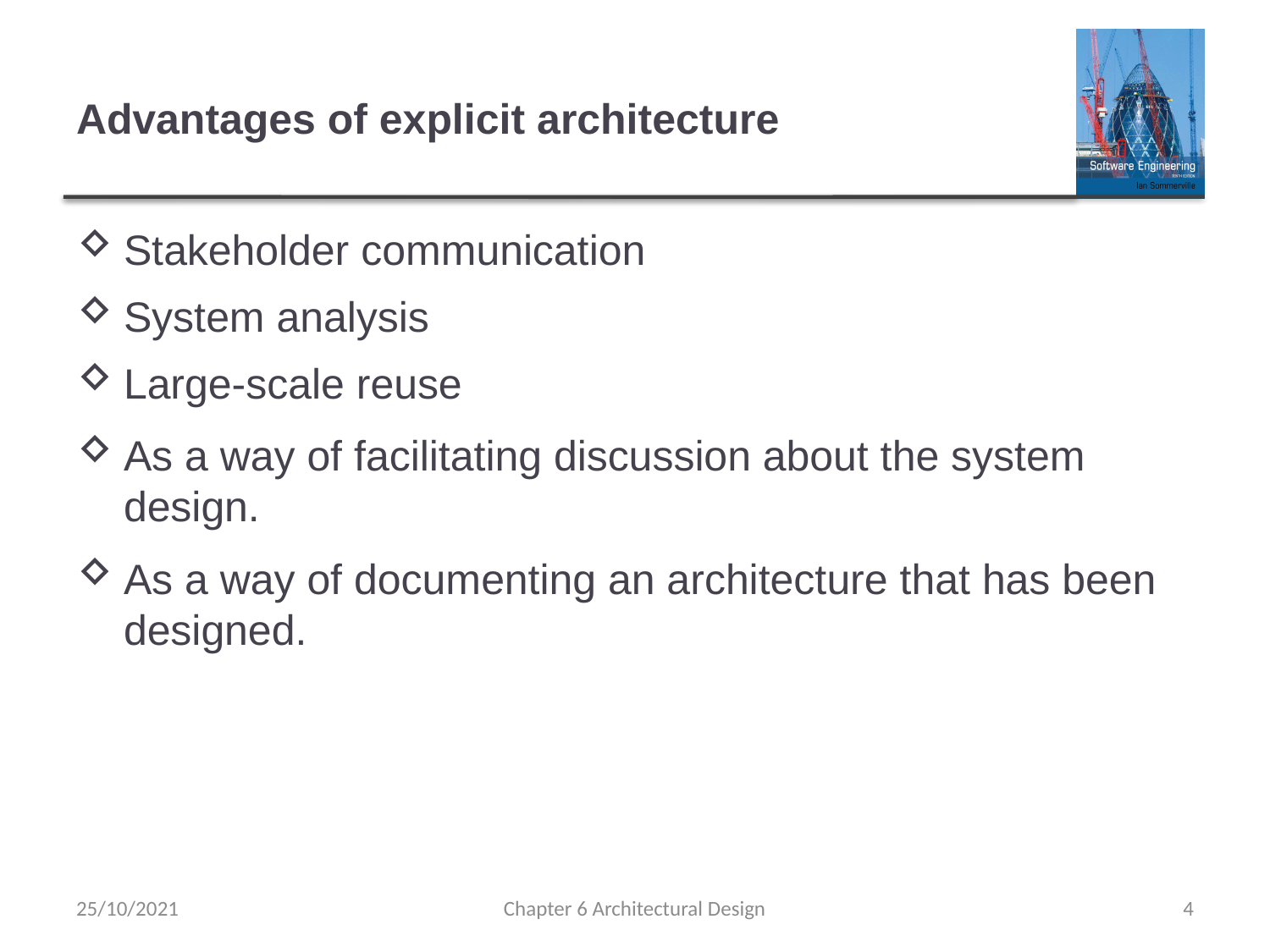

# Advantages of explicit architecture
Stakeholder communication
System analysis
Large-scale reuse
As a way of facilitating discussion about the system design.
As a way of documenting an architecture that has been designed.

25/10/2021
Chapter 6 Architectural Design
4